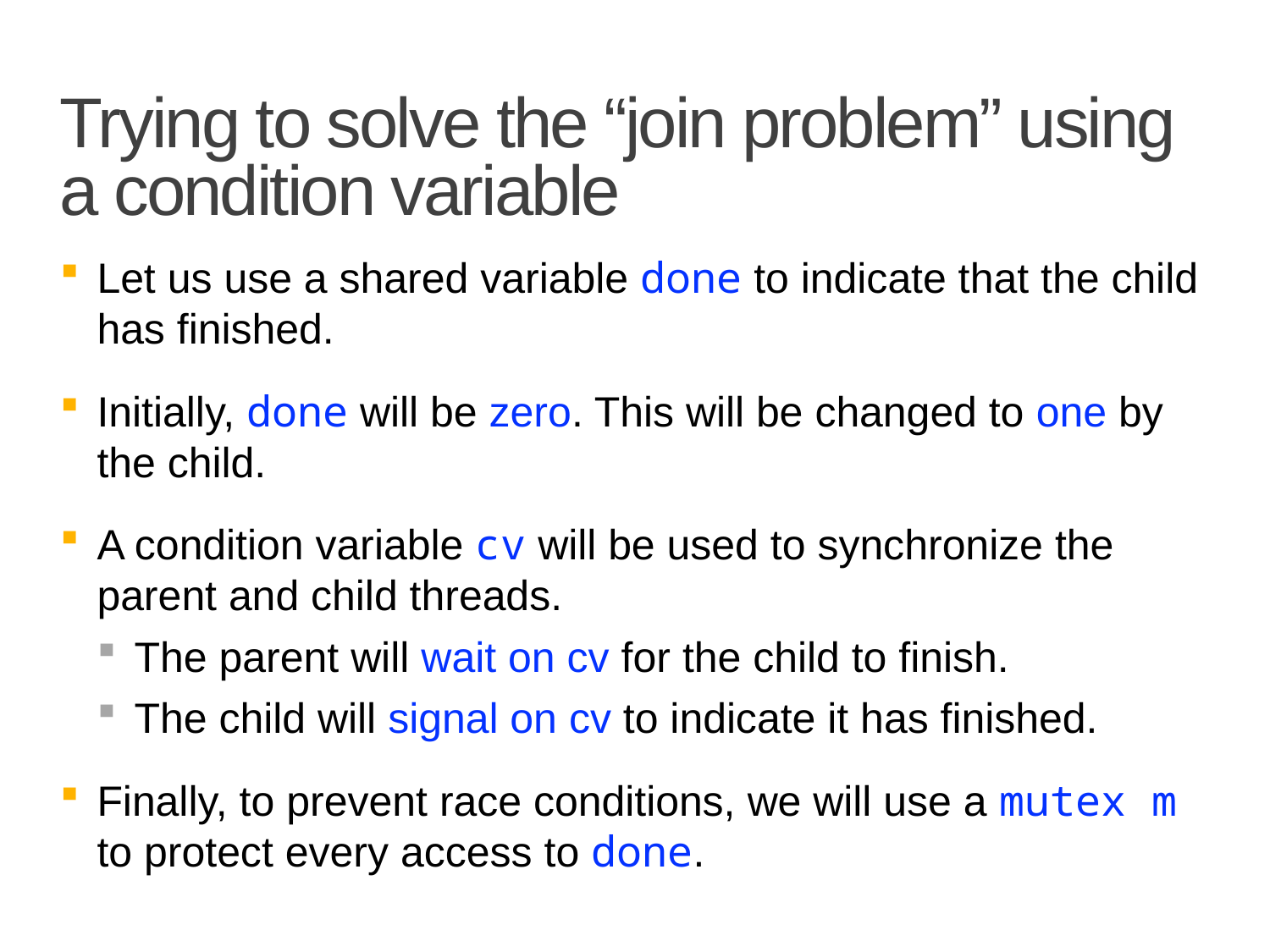

# Trying to solve the “join problem” using a condition variable
Let us use a shared variable done to indicate that the child has finished.
Initially, done will be zero. This will be changed to one by the child.
A condition variable cv will be used to synchronize the parent and child threads.
The parent will wait on cv for the child to finish.
The child will signal on cv to indicate it has finished.
Finally, to prevent race conditions, we will use a mutex m to protect every access to done.